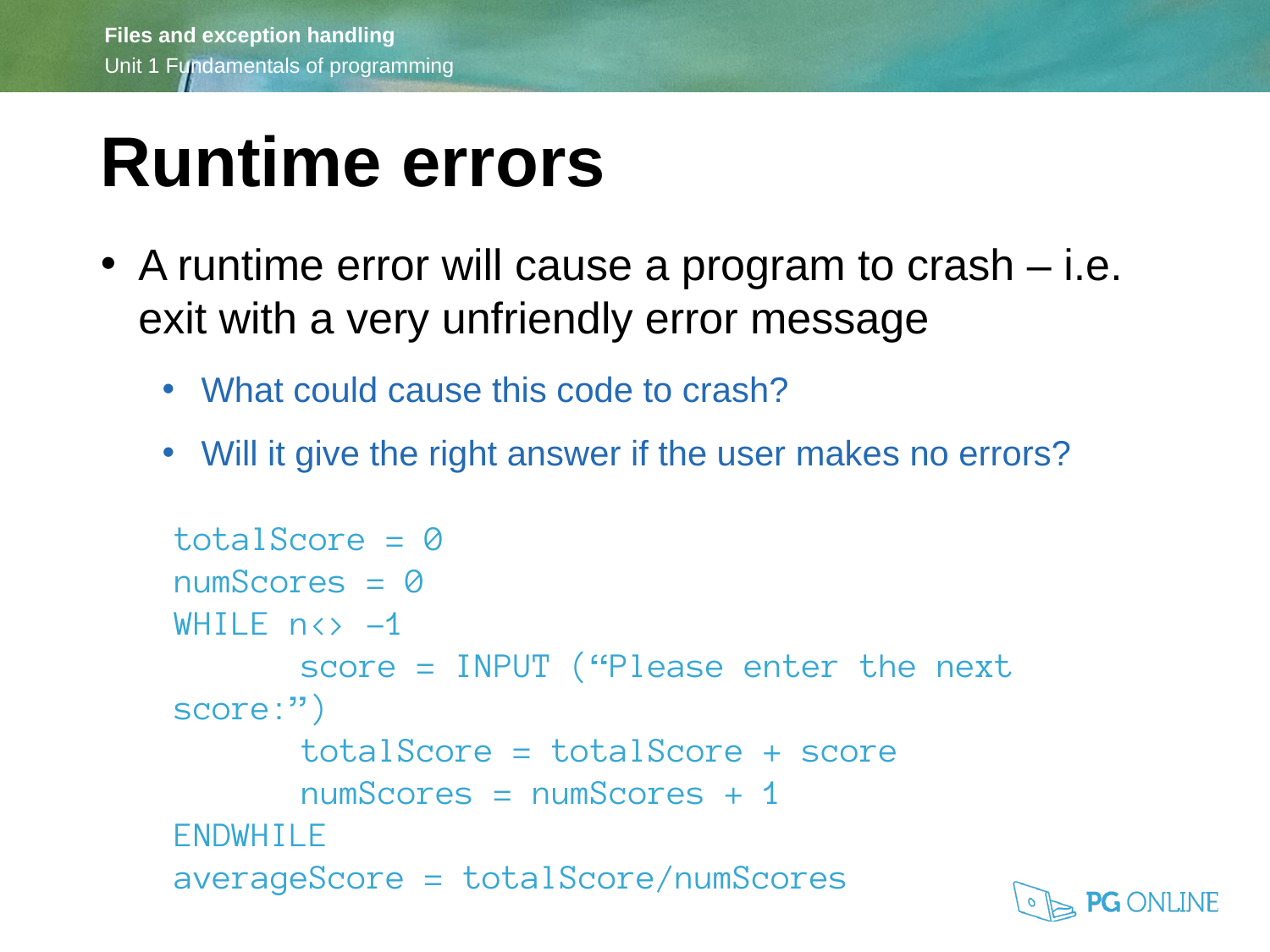

Runtime errors
A runtime error will cause a program to crash – i.e. exit with a very unfriendly error message
What could cause this code to crash?
Will it give the right answer if the user makes no errors?
totalScore = 0
numScores = 0
WHILE n<> -1
	score = INPUT (“Please enter the next score:”)
	totalScore = totalScore + score
	numScores = numScores + 1
ENDWHILE
averageScore = totalScore/numScores